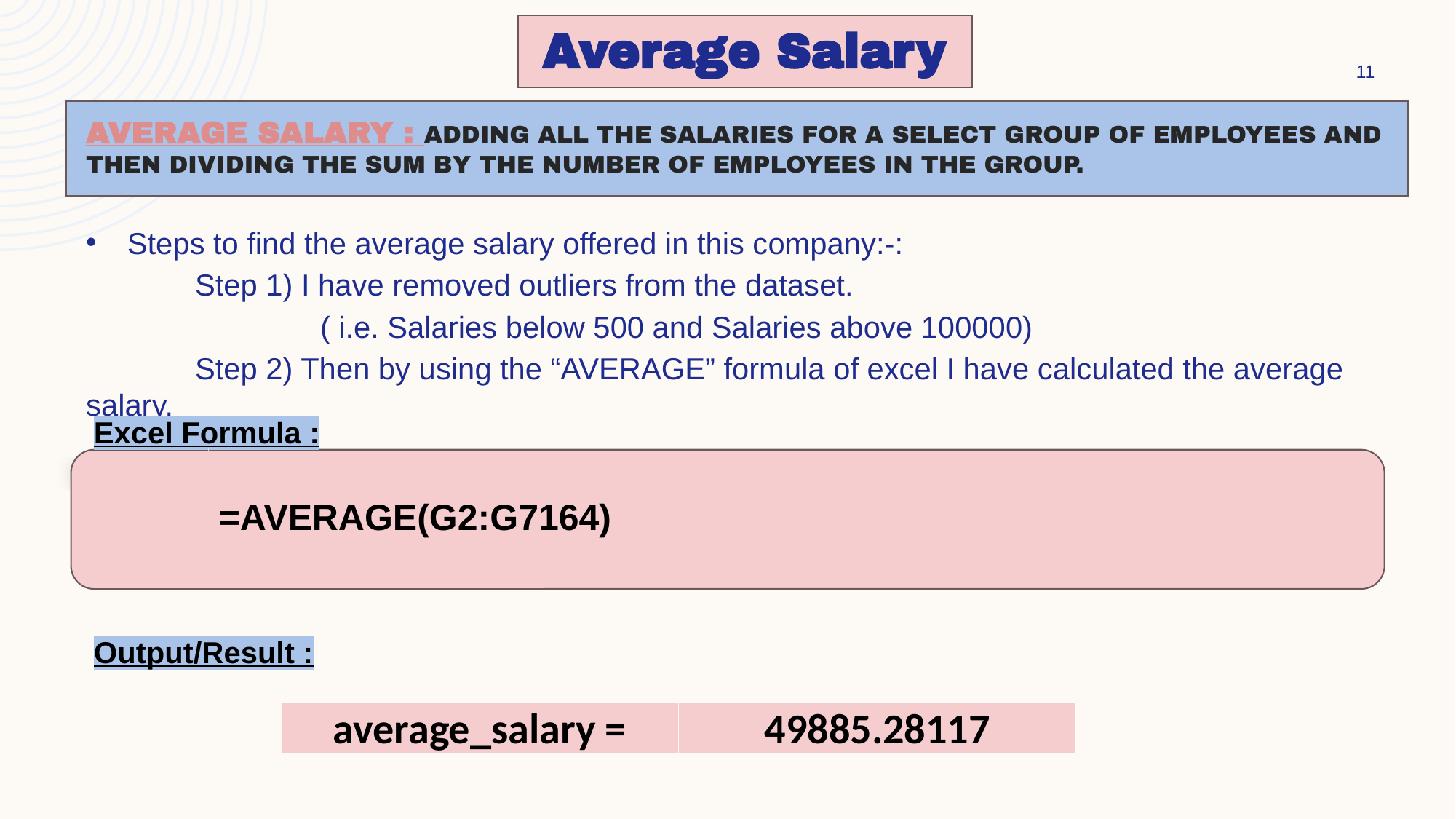

Average Salary
11

# Average Salary : Adding all the salaries for a select group of employees and then dividing the sum by the number of employees in the group.
Steps to find the average salary offered in this company:-:
	Step 1) I have removed outliers from the dataset.
                            ( i.e. Salaries below 500 and Salaries above 100000)
	Step 2) Then by using the “AVERAGE” formula of excel I have calculated the average salary.

Excel Formula :

=AVERAGE(G2:G7164)
Output/Result :
| average\_salary = | 49885.28117 |
| --- | --- |